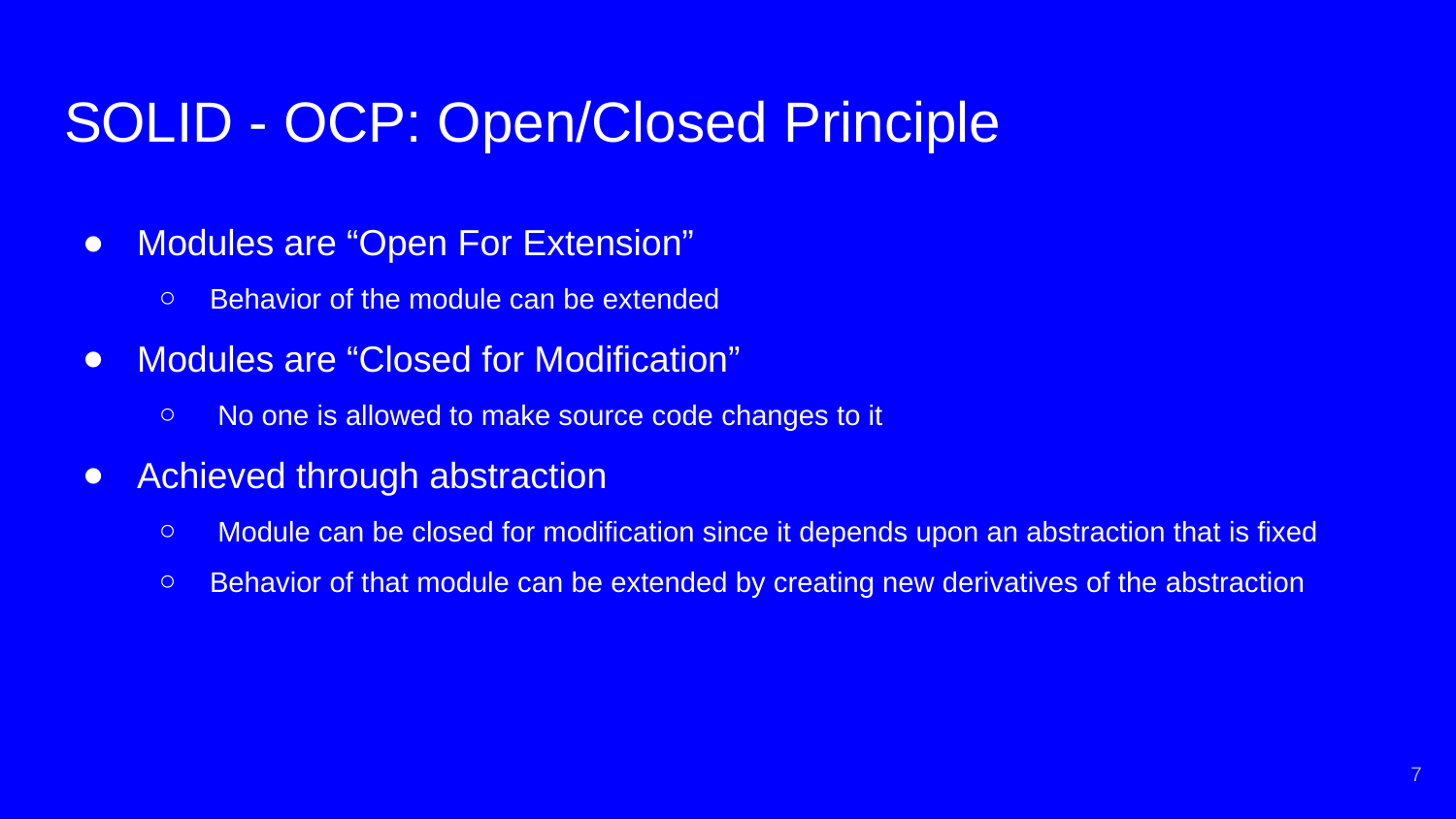

# SOLID - OCP: Open/Closed Principle
Modules are “Open For Extension”
Behavior of the module can be extended
Modules are “Closed for Modiﬁcation”
 No one is allowed to make source code changes to it
Achieved through abstraction
 Module can be closed for modiﬁcation since it depends upon an abstraction that is ﬁxed
Behavior of that module can be extended by creating new derivatives of the abstraction
7